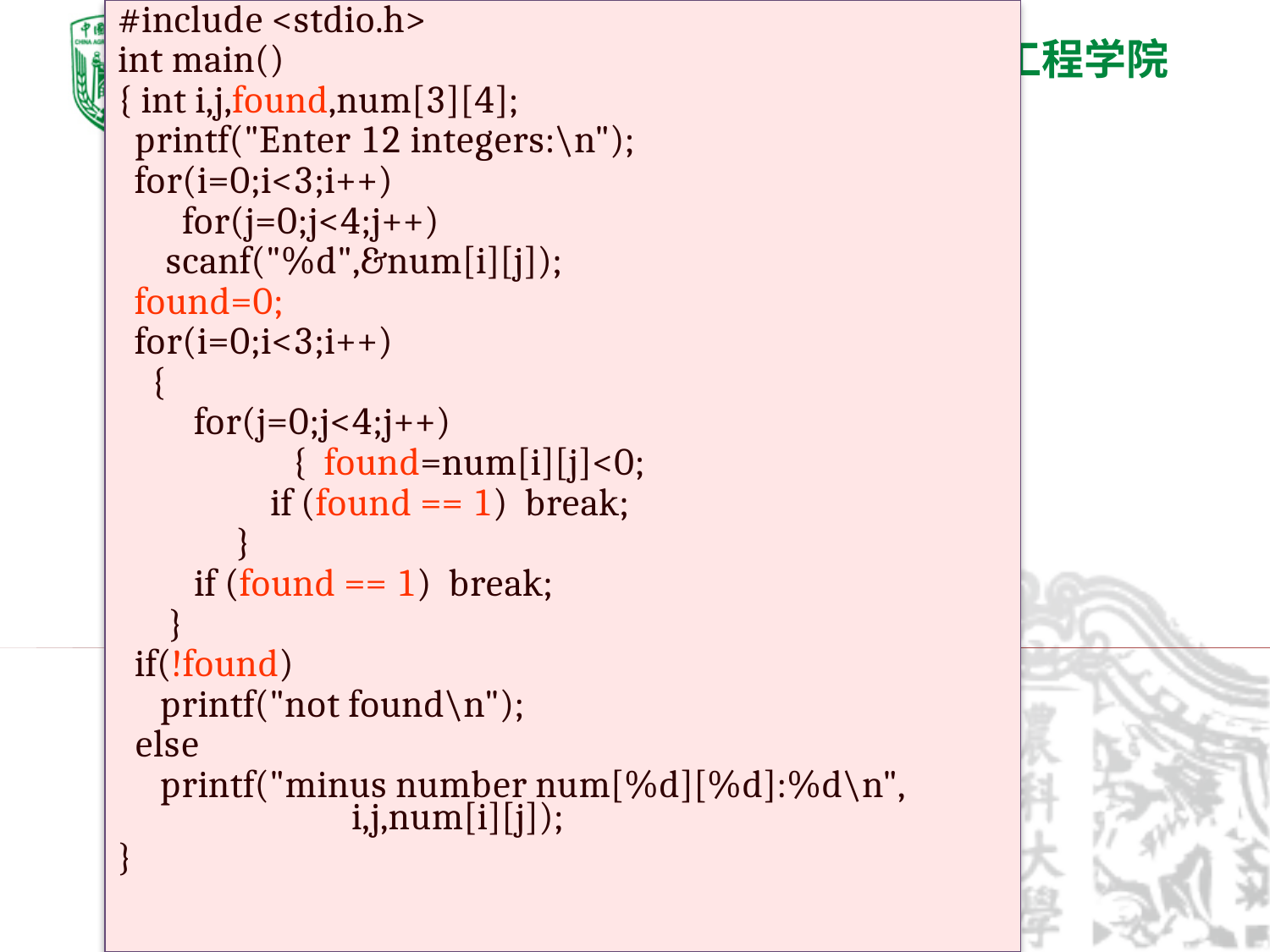

#include <stdio.h>
int main()
{ int i,j,found,num[3][4];
  printf("Enter 12 integers:\n");
  for(i=0;i<3;i++)
	  for(j=0;j<4;j++)
     	scanf("%d",&num[i][j]);
  found=0;
  for(i=0;i<3;i++)
    {
         for(j=0;j<4;j++)
		{  found=num[i][j]<0;
                  if (found == 1)  break;
              }
         if (found == 1)  break;
      }
  if(!found)
     printf("not found\n");
  else
     printf("minus number num[%d][%d]:%d\n",
                      i,j,num[i][j]);
}